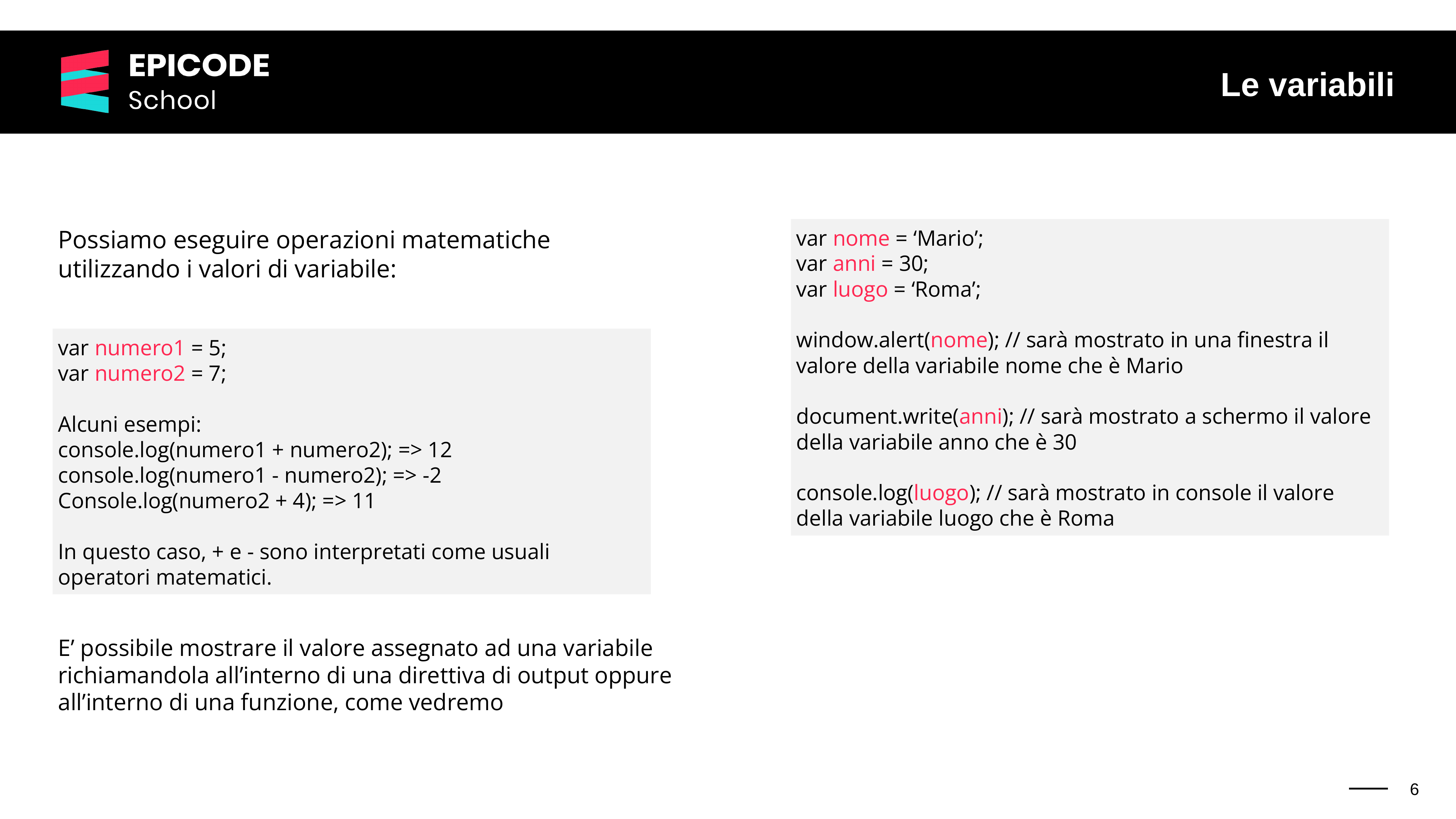

Le variabili
Possiamo eseguire operazioni matematiche utilizzando i valori di variabile:
var nome = ‘Mario’;
var anni = 30;
var luogo = ‘Roma’;

window.alert(nome); // sarà mostrato in una finestra il valore della variabile nome che è Mario

document.write(anni); // sarà mostrato a schermo il valore della variabile anno che è 30

console.log(luogo); // sarà mostrato in console il valore della variabile luogo che è Roma
var numero1 = 5;
var numero2 = 7;

Alcuni esempi:
console.log(numero1 + numero2); => 12
console.log(numero1 - numero2); => -2
Console.log(numero2 + 4); => 11

In questo caso, + e - sono interpretati come usuali operatori matematici.
E’ possibile mostrare il valore assegnato ad una variabile richiamandola all’interno di una direttiva di output oppure
all’interno di una funzione, come vedremo
6